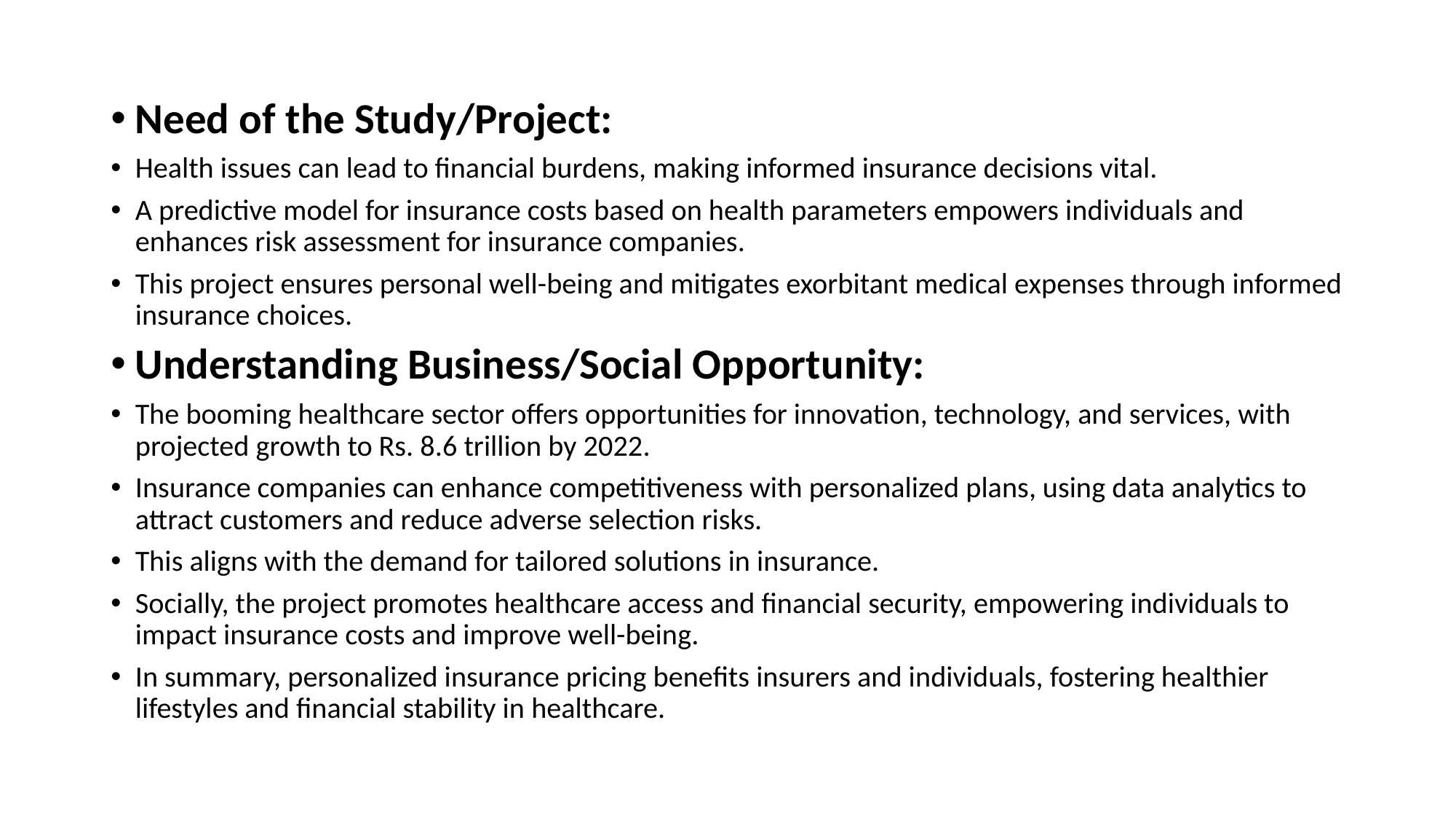

Need of the Study/Project:
Health issues can lead to financial burdens, making informed insurance decisions vital.
A predictive model for insurance costs based on health parameters empowers individuals and enhances risk assessment for insurance companies.
This project ensures personal well-being and mitigates exorbitant medical expenses through informed insurance choices.
Understanding Business/Social Opportunity:
The booming healthcare sector offers opportunities for innovation, technology, and services, with projected growth to Rs. 8.6 trillion by 2022.
Insurance companies can enhance competitiveness with personalized plans, using data analytics to attract customers and reduce adverse selection risks.
This aligns with the demand for tailored solutions in insurance.
Socially, the project promotes healthcare access and financial security, empowering individuals to impact insurance costs and improve well-being.
In summary, personalized insurance pricing benefits insurers and individuals, fostering healthier lifestyles and financial stability in healthcare.